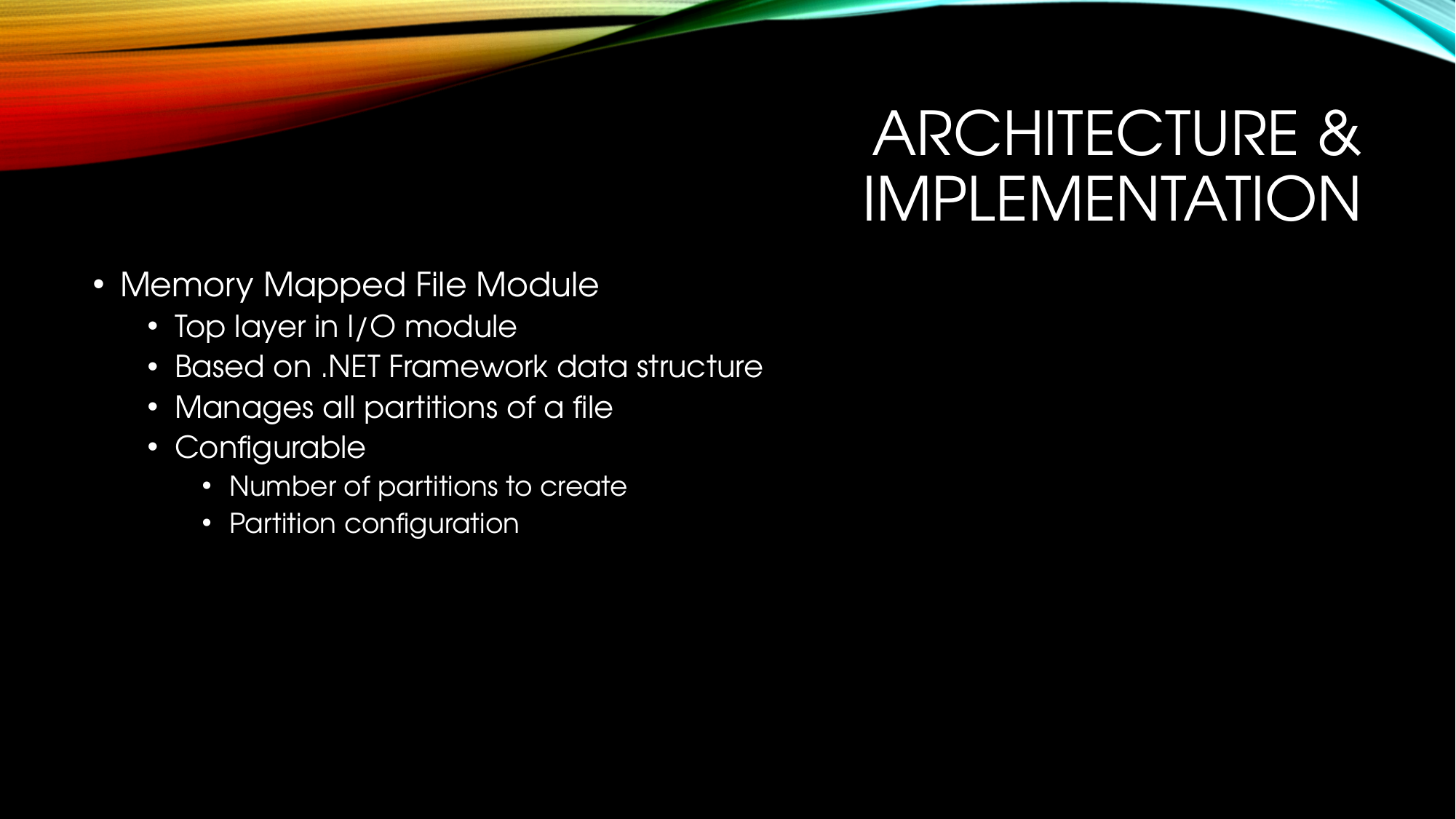

# Architecture & Implementation
Memory Mapped File Module
Top layer in I/O module
Based on .NET Framework data structure
Manages all partitions of a file
Configurable
Number of partitions to create
Partition configuration